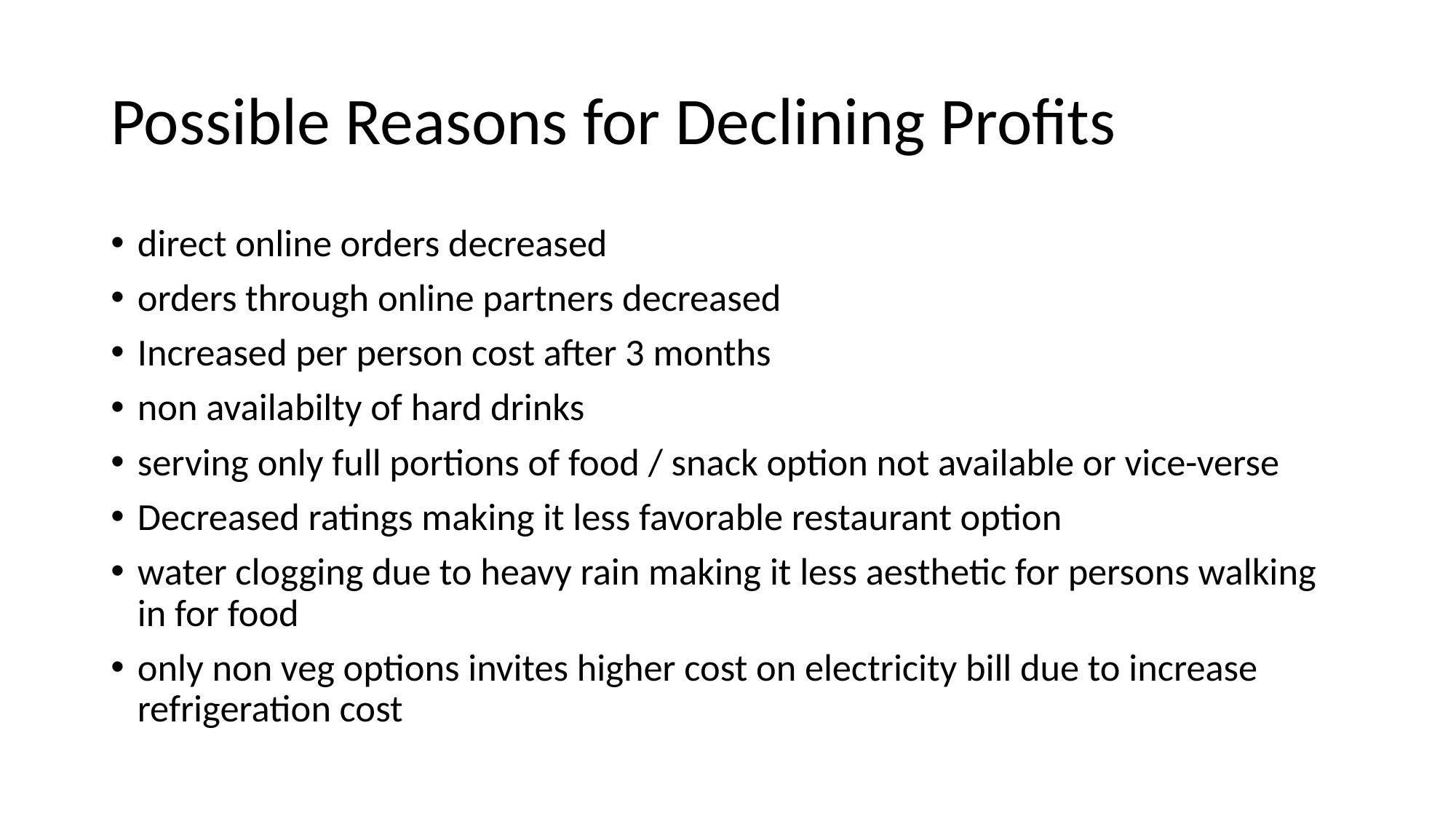

# Possible Reasons for Declining Profits
direct online orders decreased
orders through online partners decreased
Increased per person cost after 3 months
non availabilty of hard drinks
serving only full portions of food / snack option not available or vice-verse
Decreased ratings making it less favorable restaurant option
water clogging due to heavy rain making it less aesthetic for persons walking in for food
only non veg options invites higher cost on electricity bill due to increase refrigeration cost